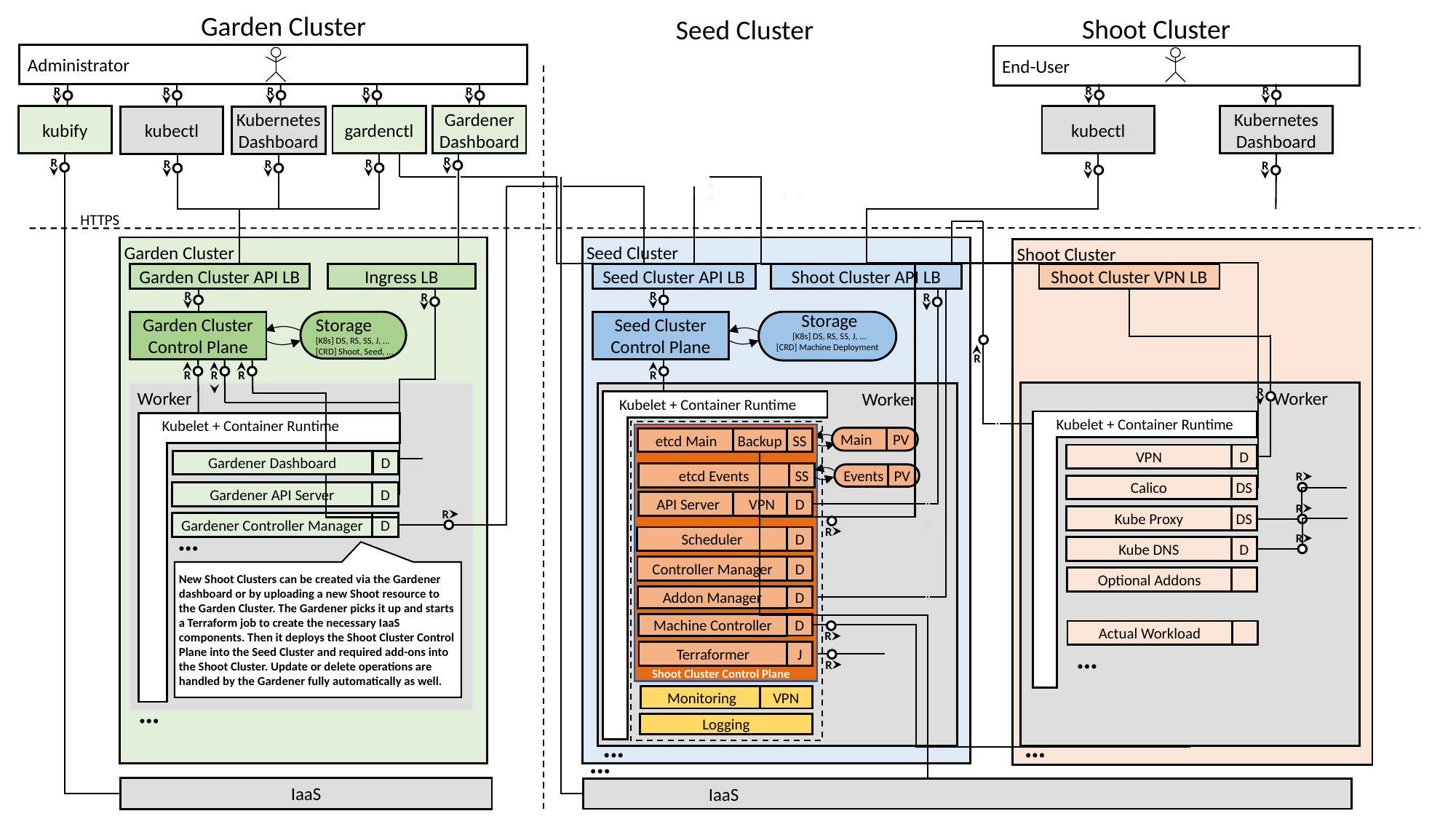

Garden Cluster
Shoot Cluster
Seed Cluster
 Administrator
 End-User

R

R

R

R

R

R

R

kubify
Gardener
Dashboard
gardenctl
kubectl
Kubernetes
Dashboard
kubectl
Kubernetes
Dashboard
R

R

R

R

R

R

R

HTTPS
Garden Cluster
Seed Cluster
Shoot Cluster
Garden Cluster API LB
Ingress LB
Seed Cluster API LB
Shoot Cluster API LB
Shoot Cluster VPN LB
R

R

R

R

 Storage
  [K8s] DS, RS, SS, J, ...
  [CRD] Shoot, Seed, ...
 Storage
  [K8s] DS, RS, SS, J, ...
[CRD] Machine Deployment

Garden Cluster
Control Plane
Seed Cluster
Control Plane

R

R

R

R

R
 Worker
                                                          Worker
W                                                  Worker
R

Kubelet + Container Runtime
Kubelet + Container Runtime
Kubelet + Container Runtime

Main      PV
etcd Main
Backup
SS

VPN
D
Gardener Dashboard
D

Events   PV
etcd Events
SS
R

Calico
DS
Gardener API Server
D
VPN
API Server
D
R

Kube Proxy
DS
R

Gardener Controller Manager
D

R

...
Scheduler
D
R

Kube DNS
D
Controller Manager
D
New Shoot Clusters can be created via the Gardener dashboard or by uploading a new Shoot resource to the Garden Cluster. The Gardener picks it up and starts a Terraform job to create the necessary IaaS components. Then it deploys the Shoot Cluster Control Plane into the Seed Cluster and required add-ons into the Shoot Cluster. Update or delete operations are handled by the Gardener fully automatically as well.
Optional Addons

Addon Manager
D
Machine Controller
D
Actual Workload

R

...
Terraformer
J

R

Shoot Cluster Control Plane
R
R

Monitoring
VPN

...

Logging

R

R
...
...
...

R

R

IaaS
                             IaaS

R

R